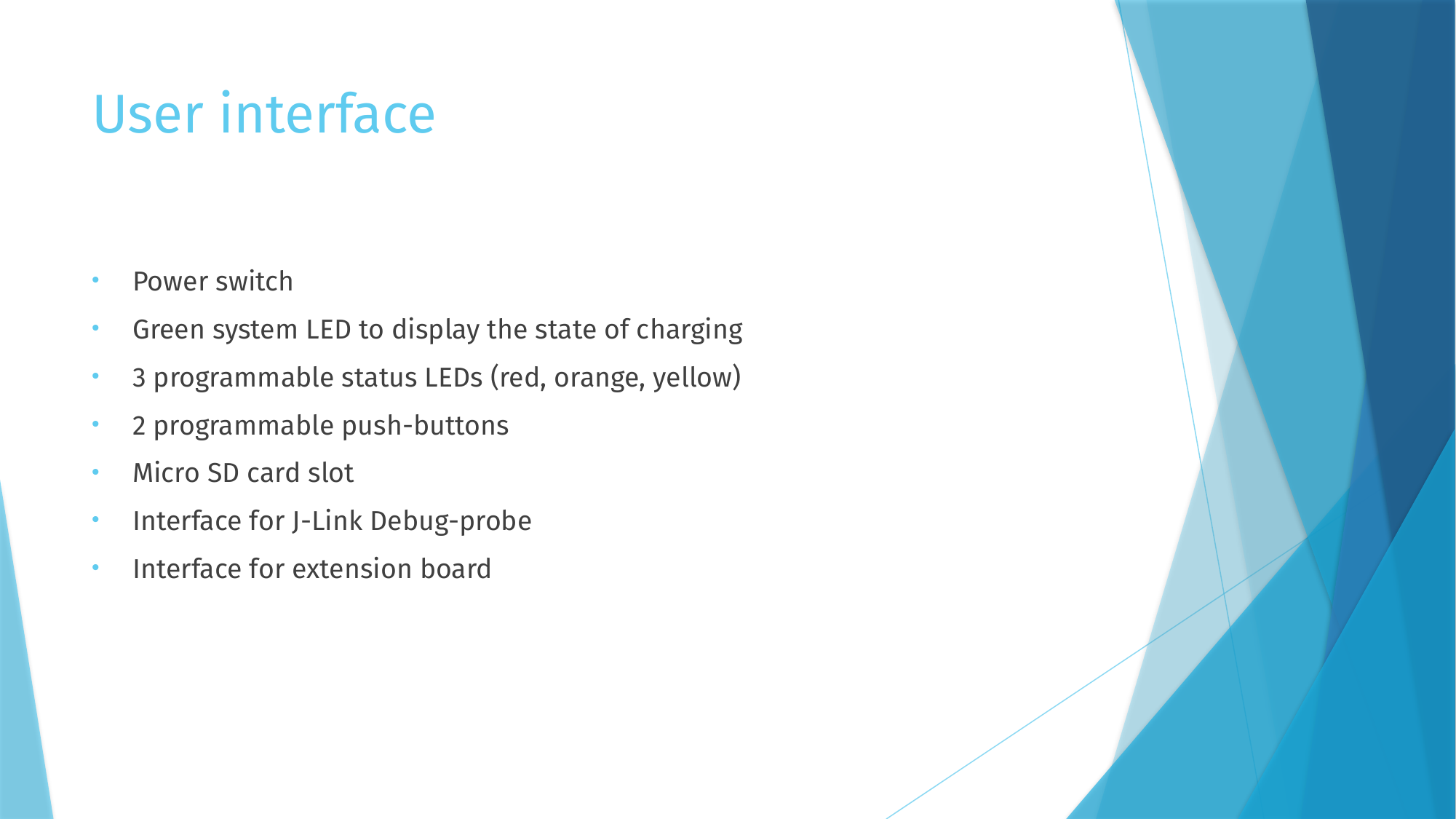

# User interface
Power switch
Green system LED to display the state of charging
3 programmable status LEDs (red, orange, yellow)
2 programmable push-buttons
Micro SD card slot
Interface for J-Link Debug-probe
Interface for extension board